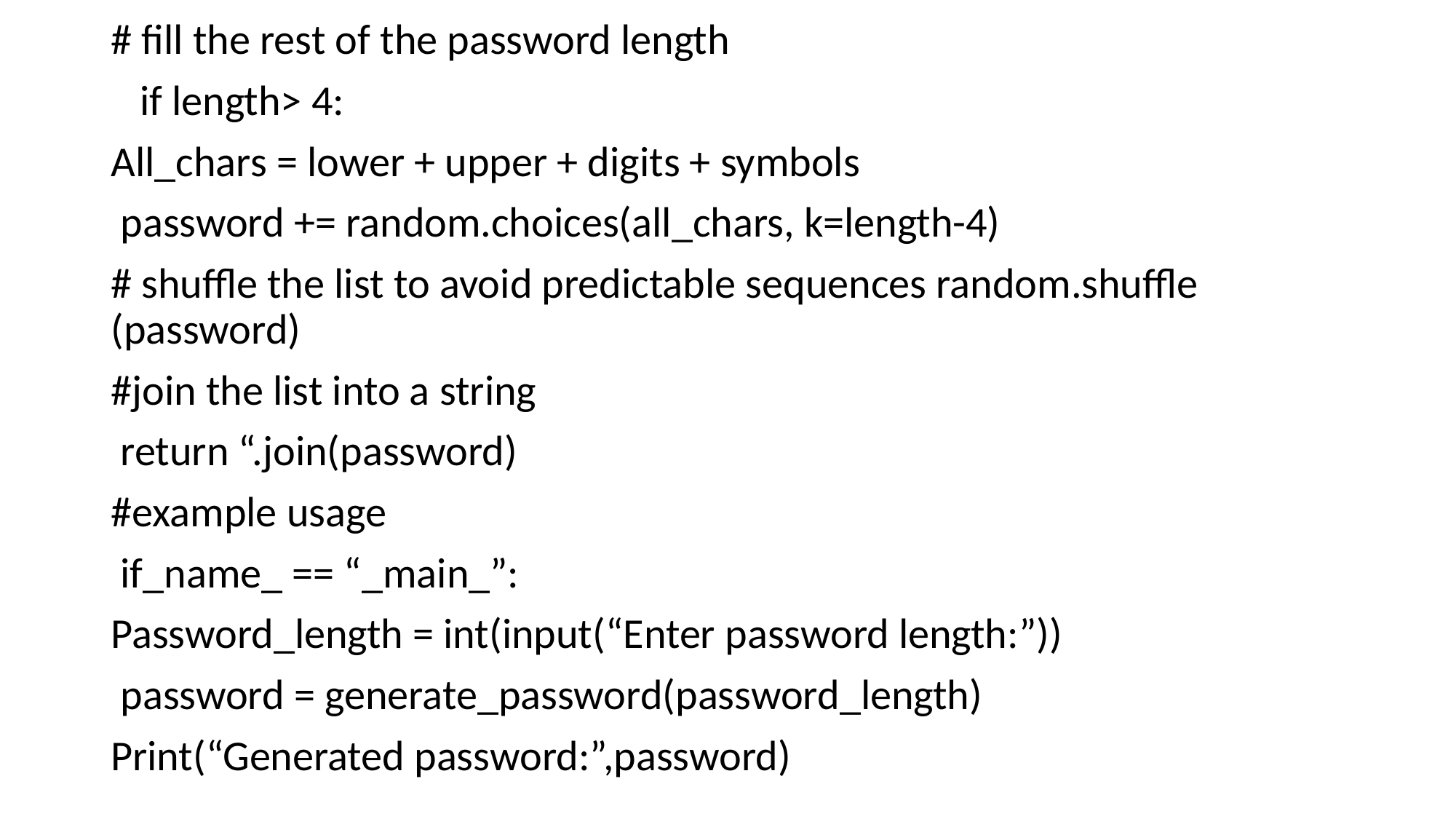

# fill the rest of the password length
   if length> 4:
All_chars = lower + upper + digits + symbols
 password += random.choices(all_chars, k=length-4)
# shuffle the list to avoid predictable sequences random.shuffle (password)
#join the list into a string
 return “.join(password)
#example usage
 if_name_ == “_main_”:
Password_length = int(input(“Enter password length:”))
 password = generate_password(password_length)
Print(“Generated password:”,password)